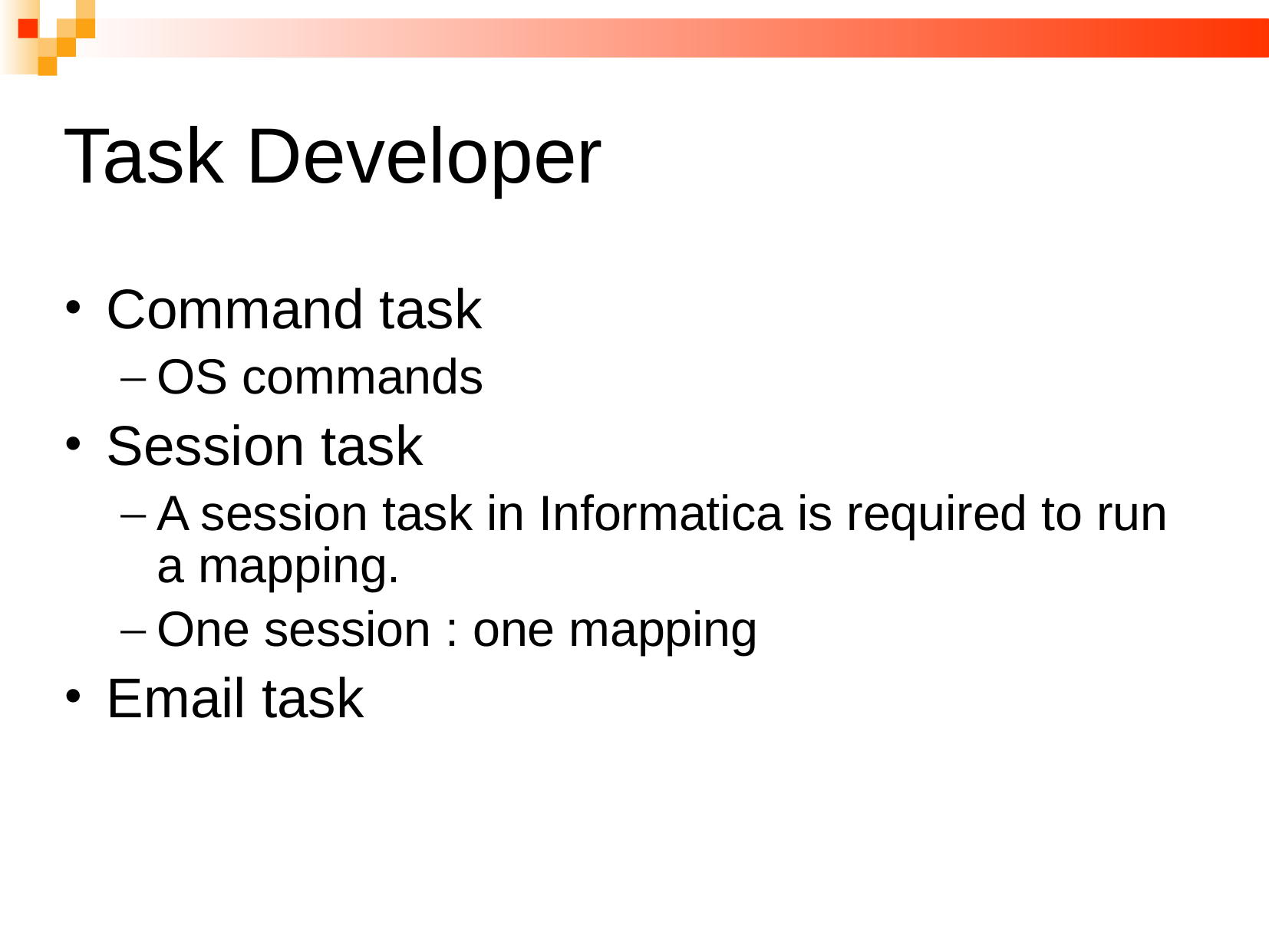

# Task Developer
Command task
OS commands
Session task
A session task in Informatica is required to run a mapping.
One session : one mapping
Email task